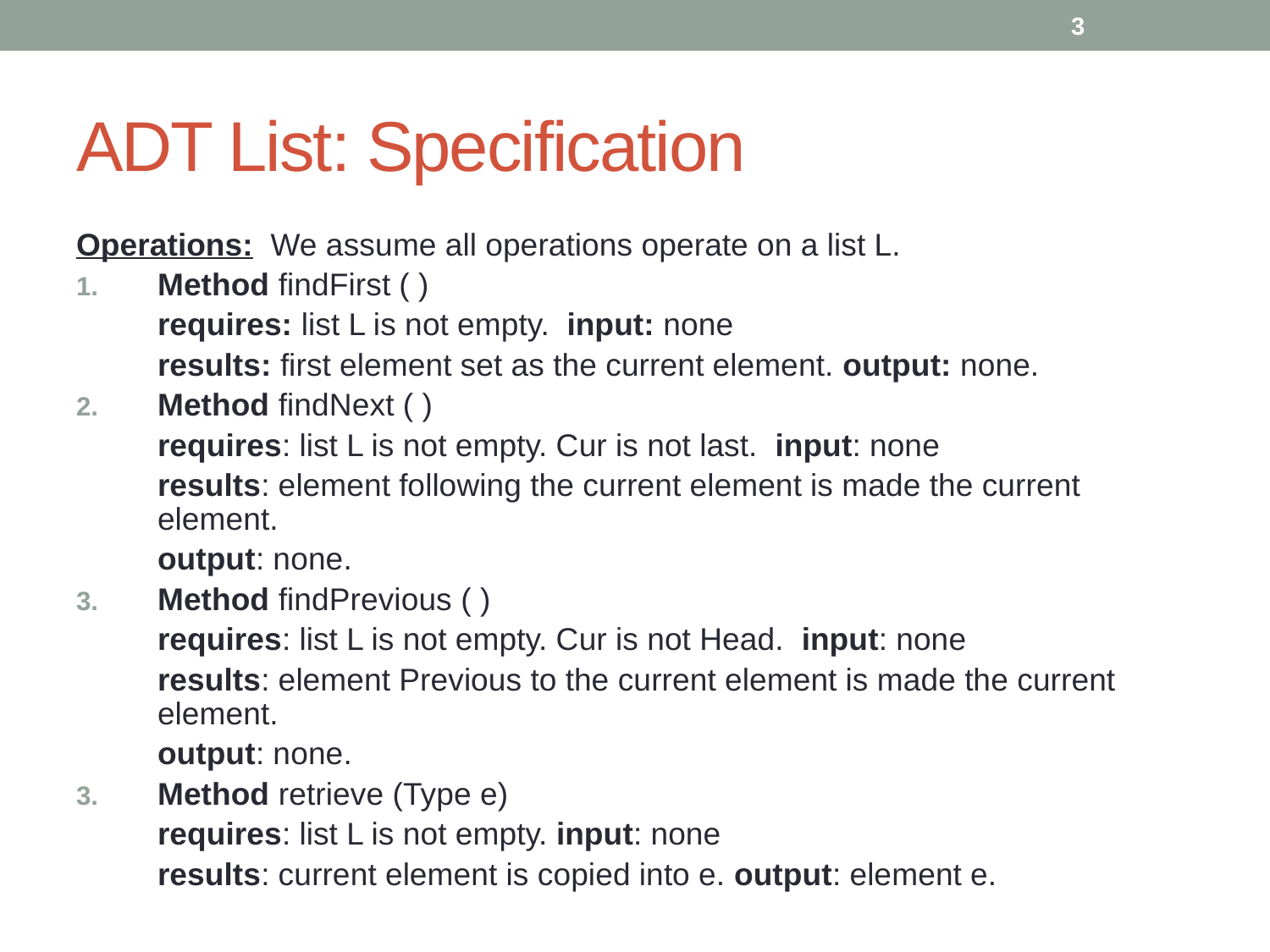

3
# ADT List: Specification
Operations:  We assume all operations operate on a list L.
Method findFirst ( )
	requires: list L is not empty.  input: none
	results: first element set as the current element. output: none.
Method findNext ( )
	requires: list L is not empty. Cur is not last.  input: none
	results: element following the current element is made the current element.
	output: none.
Method findPrevious ( )
	requires: list L is not empty. Cur is not Head.  input: none
	results: element Previous to the current element is made the current element.
	output: none.
Method retrieve (Type e)
	requires: list L is not empty. input: none
	results: current element is copied into e. output: element e.